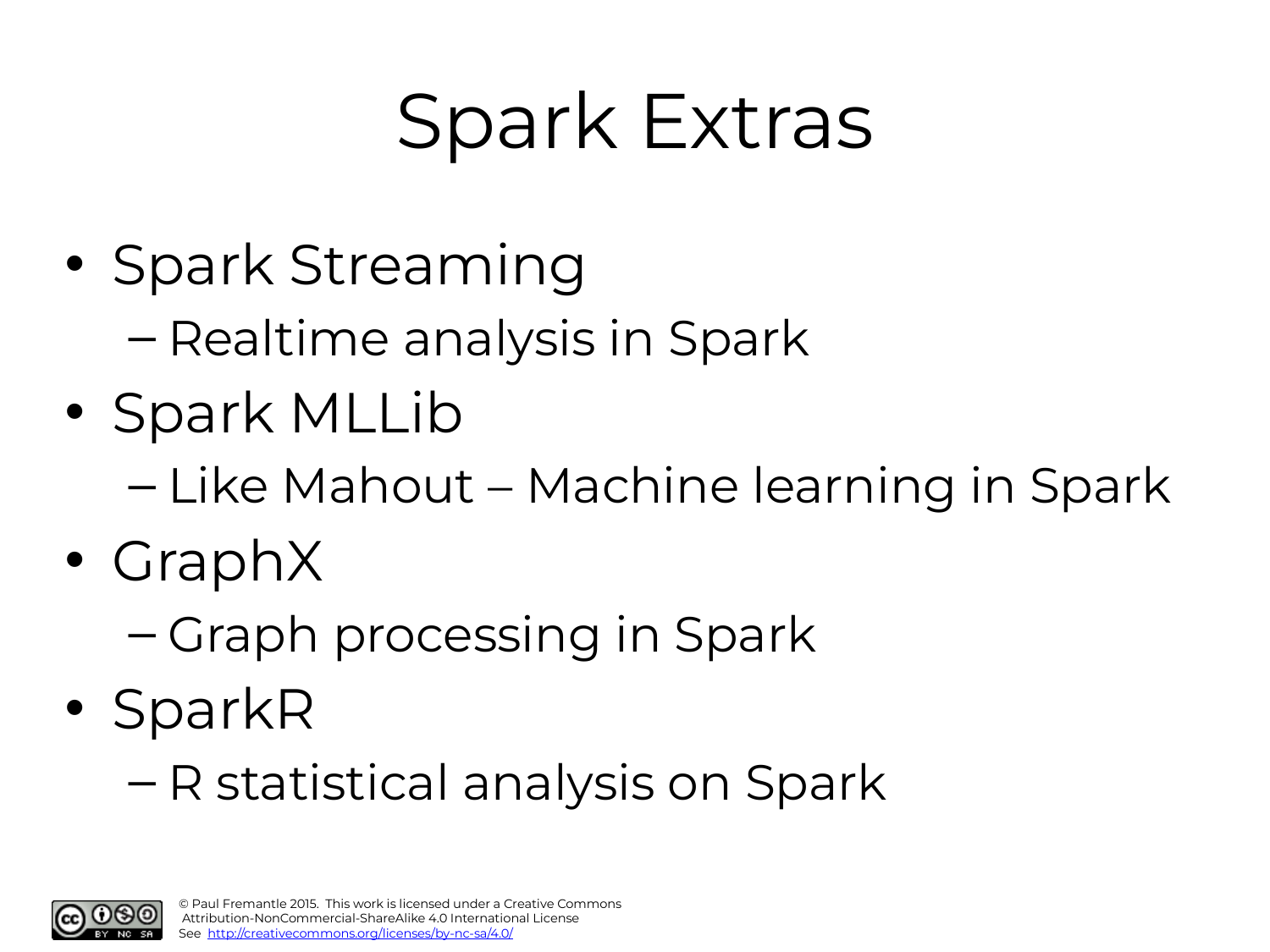

# Spark Extras
Spark Streaming
Realtime analysis in Spark
Spark MLLib
Like Mahout – Machine learning in Spark
GraphX
Graph processing in Spark
SparkR
R statistical analysis on Spark